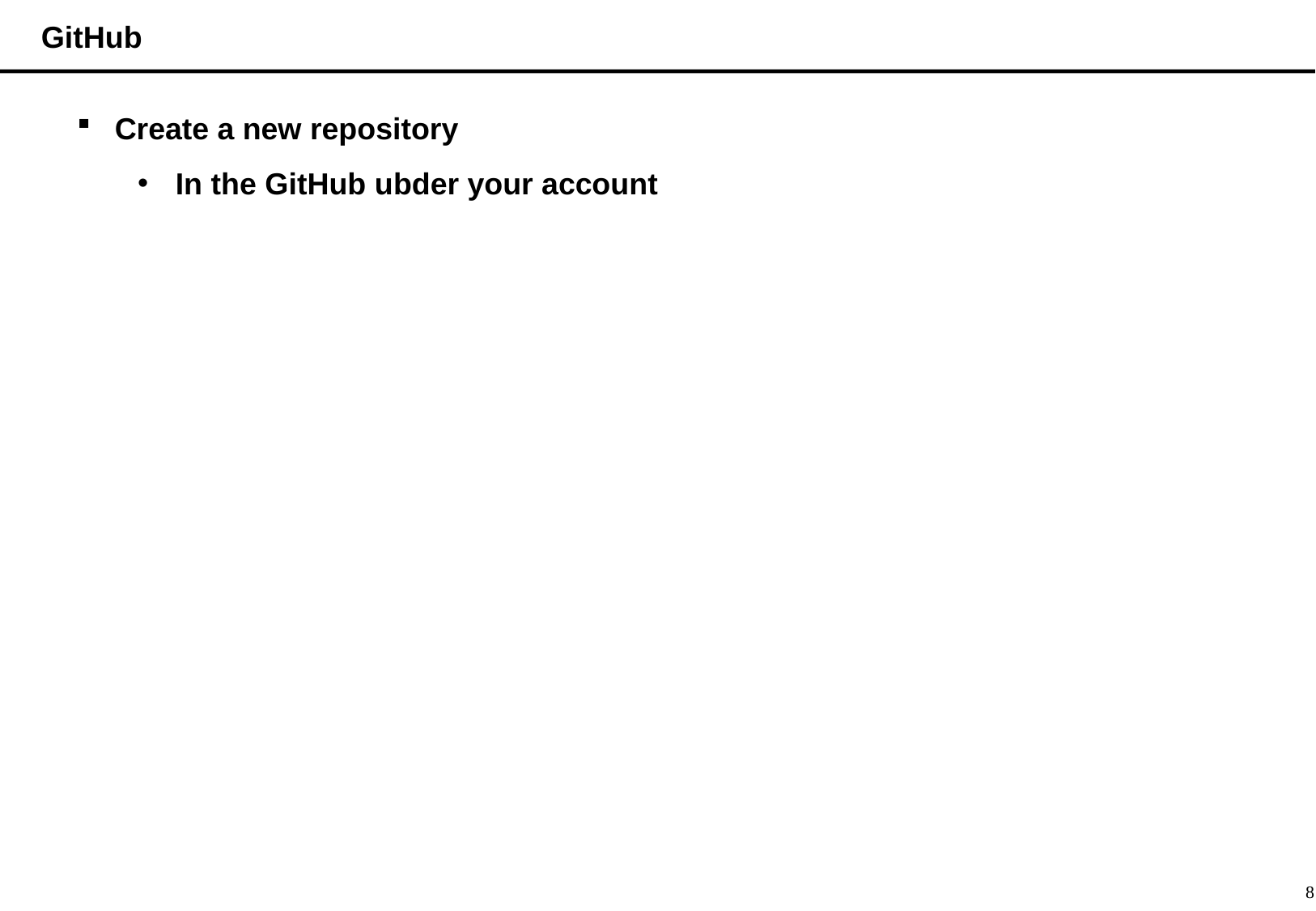

GitHub
Create a new repository
In the GitHub ubder your account